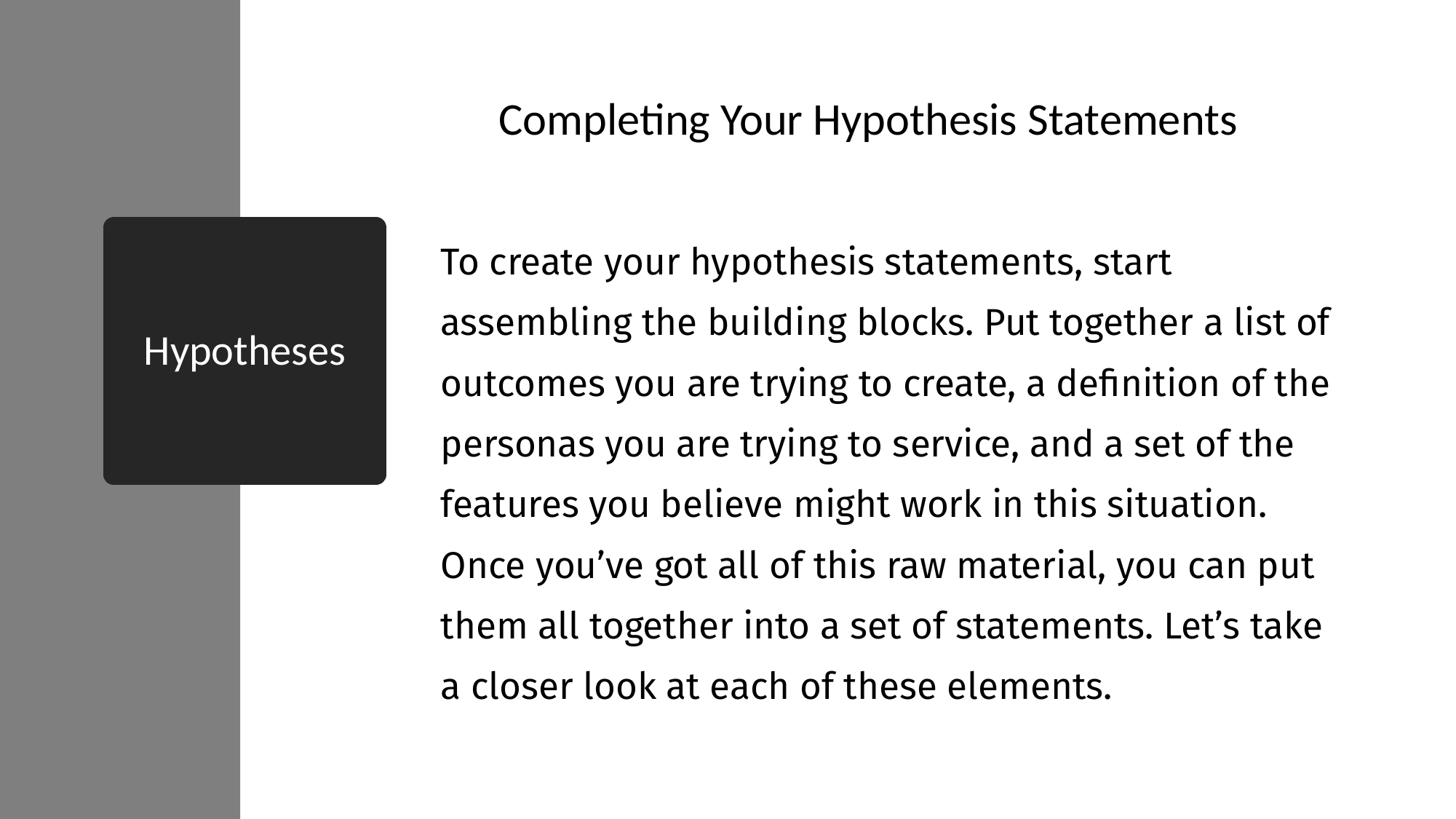

Completing Your Hypothesis Statements
To create your hypothesis statements, start assembling the building blocks. Put together a list of outcomes you are trying to create, a definition of the personas you are trying to service, and a set of the features you believe might work in this situation. Once you’ve got all of this raw material, you can put them all together into a set of statements. Let’s take a closer look at each of these elements.
Hypotheses